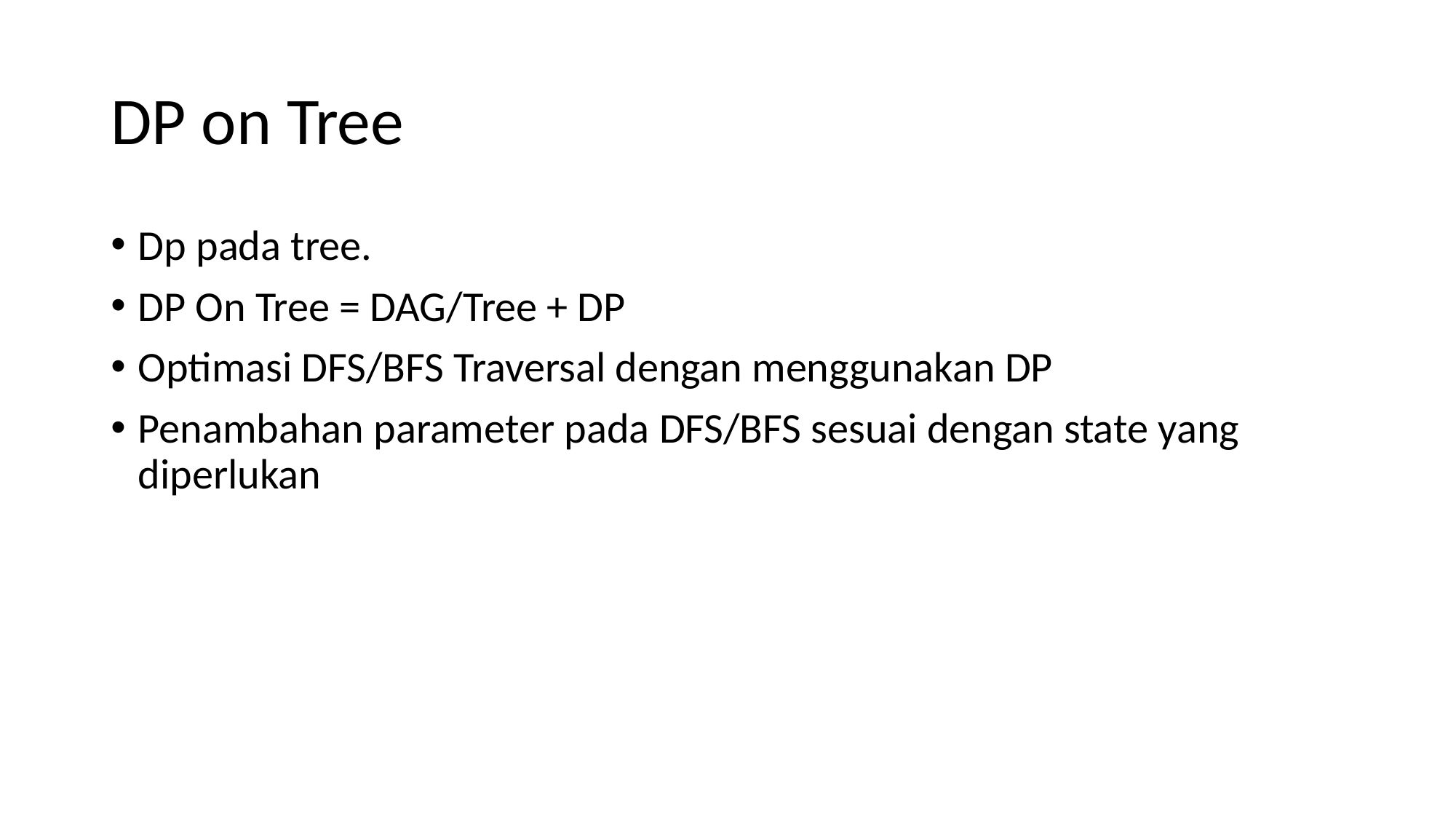

# DP on Tree
Dp pada tree.
DP On Tree = DAG/Tree + DP
Optimasi DFS/BFS Traversal dengan menggunakan DP
Penambahan parameter pada DFS/BFS sesuai dengan state yang diperlukan